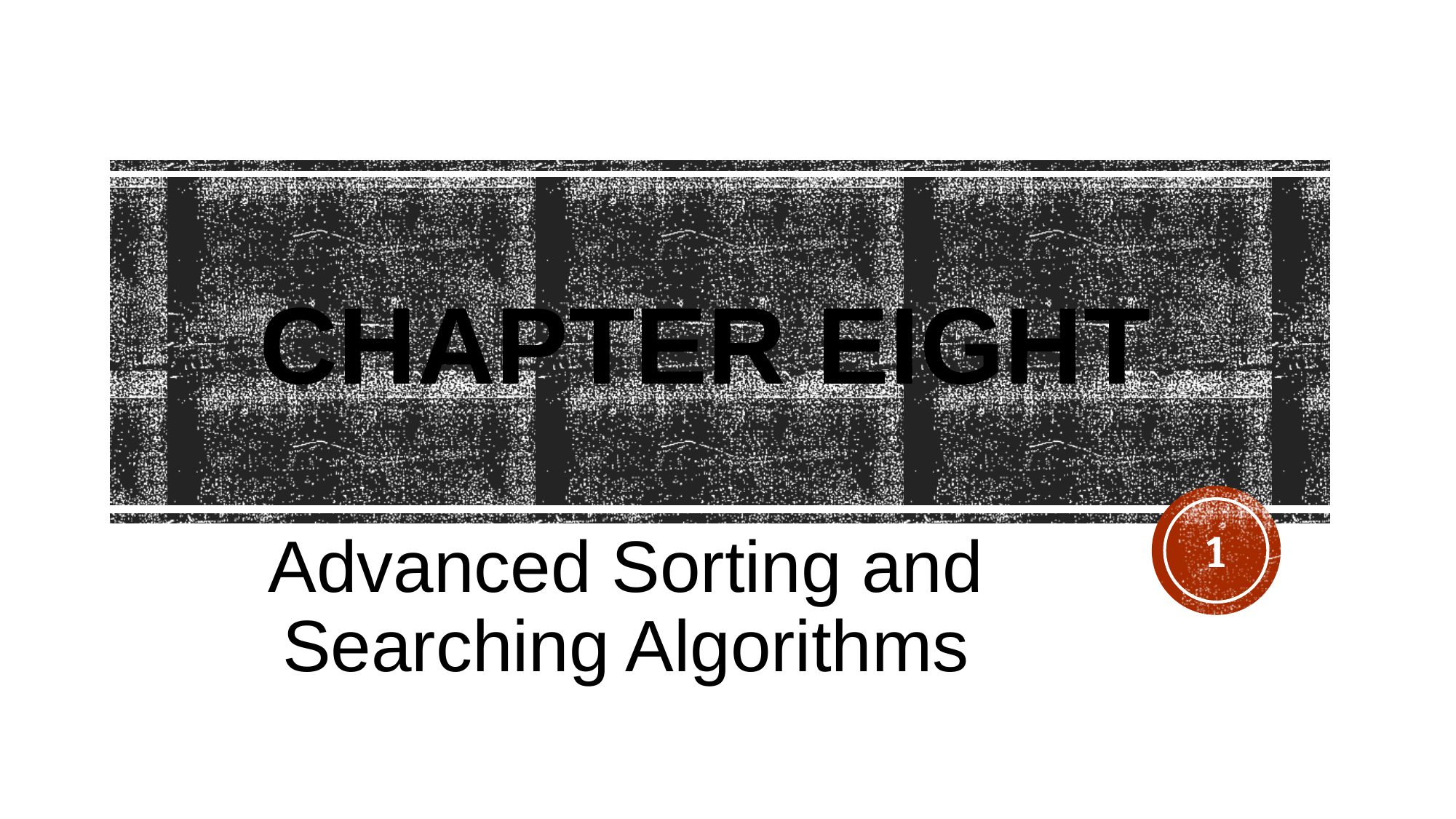

# CHAPTER eight
1
Advanced Sorting and Searching Algorithms